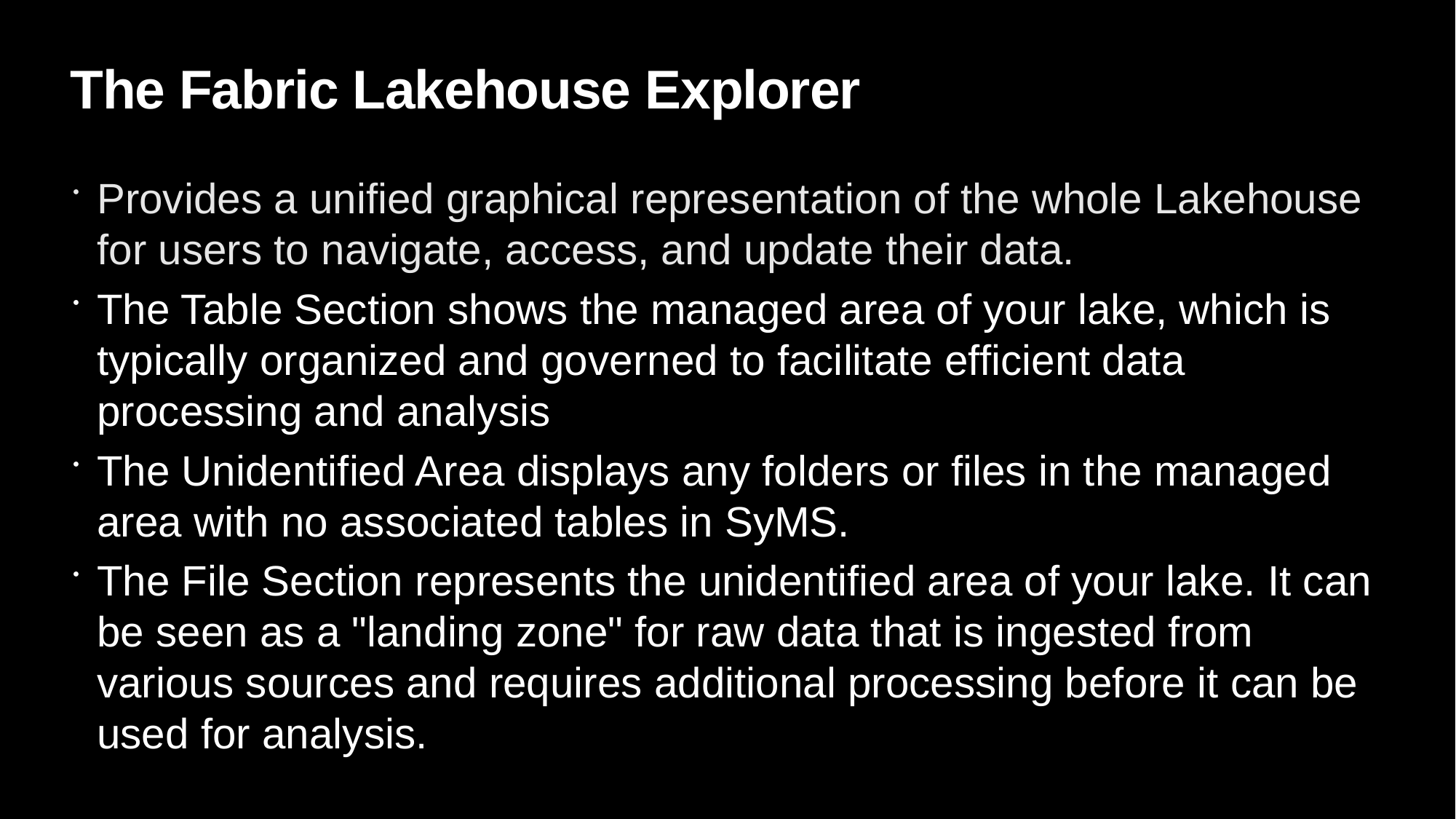

# The Fabric Lakehouse Explorer
Provides a unified graphical representation of the whole Lakehouse for users to navigate, access, and update their data.
The Table Section shows the managed area of your lake, which is typically organized and governed to facilitate efficient data processing and analysis
The Unidentified Area displays any folders or files in the managed area with no associated tables in SyMS.
The File Section represents the unidentified area of your lake. It can be seen as a "landing zone" for raw data that is ingested from various sources and requires additional processing before it can be used for analysis.